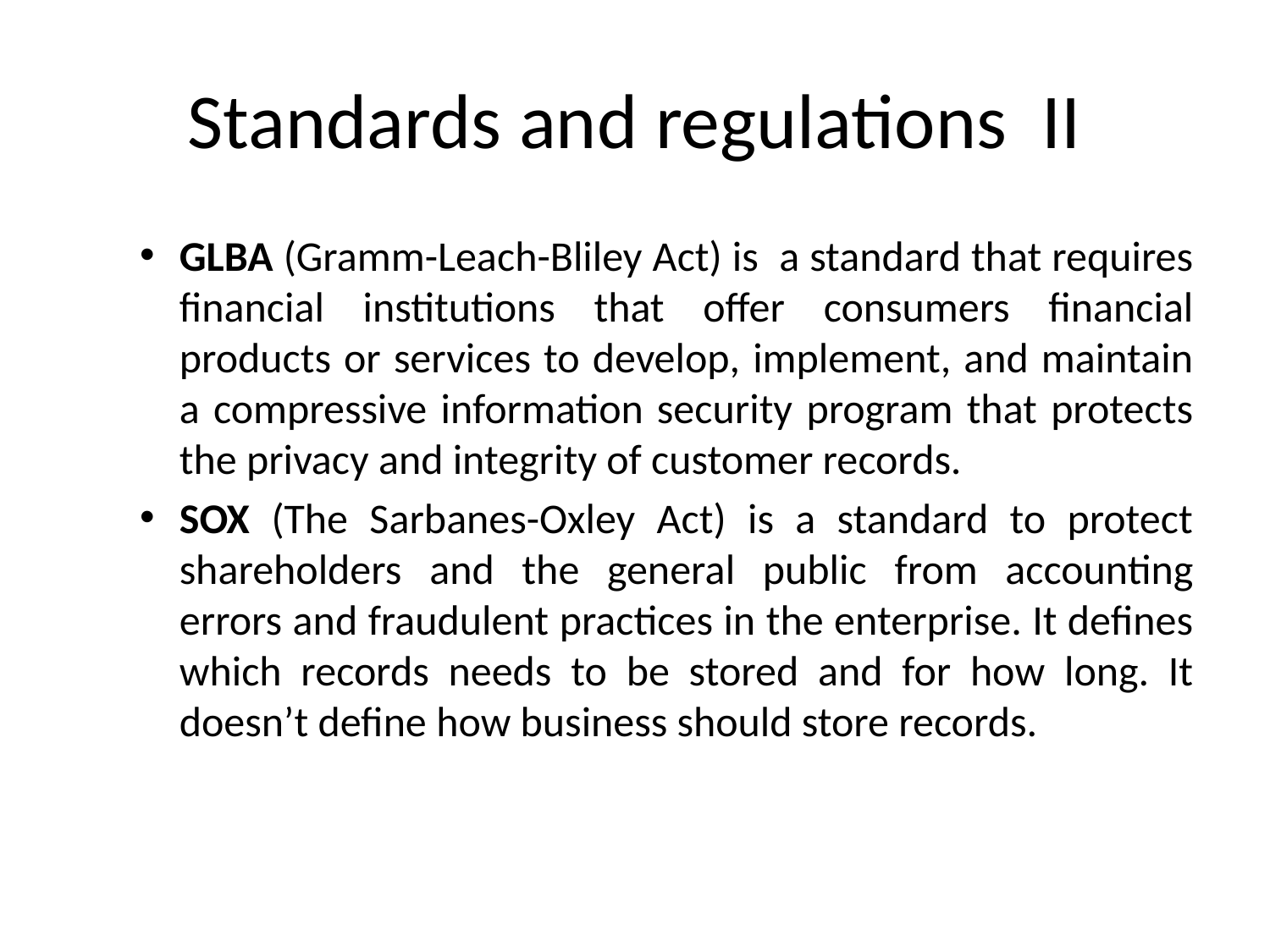

# Standards and regulations  II
GLBA (Gramm-Leach-Bliley Act) is  a standard that requires financial institutions that offer consumers financial products or services to develop, implement, and maintain a compressive information security program that protects the privacy and integrity of customer records.
SOX (The Sarbanes-Oxley Act) is a standard to protect shareholders and the general public from accounting errors and fraudulent practices in the enterprise. It defines which records needs to be stored and for how long. It doesn’t define how business should store records.